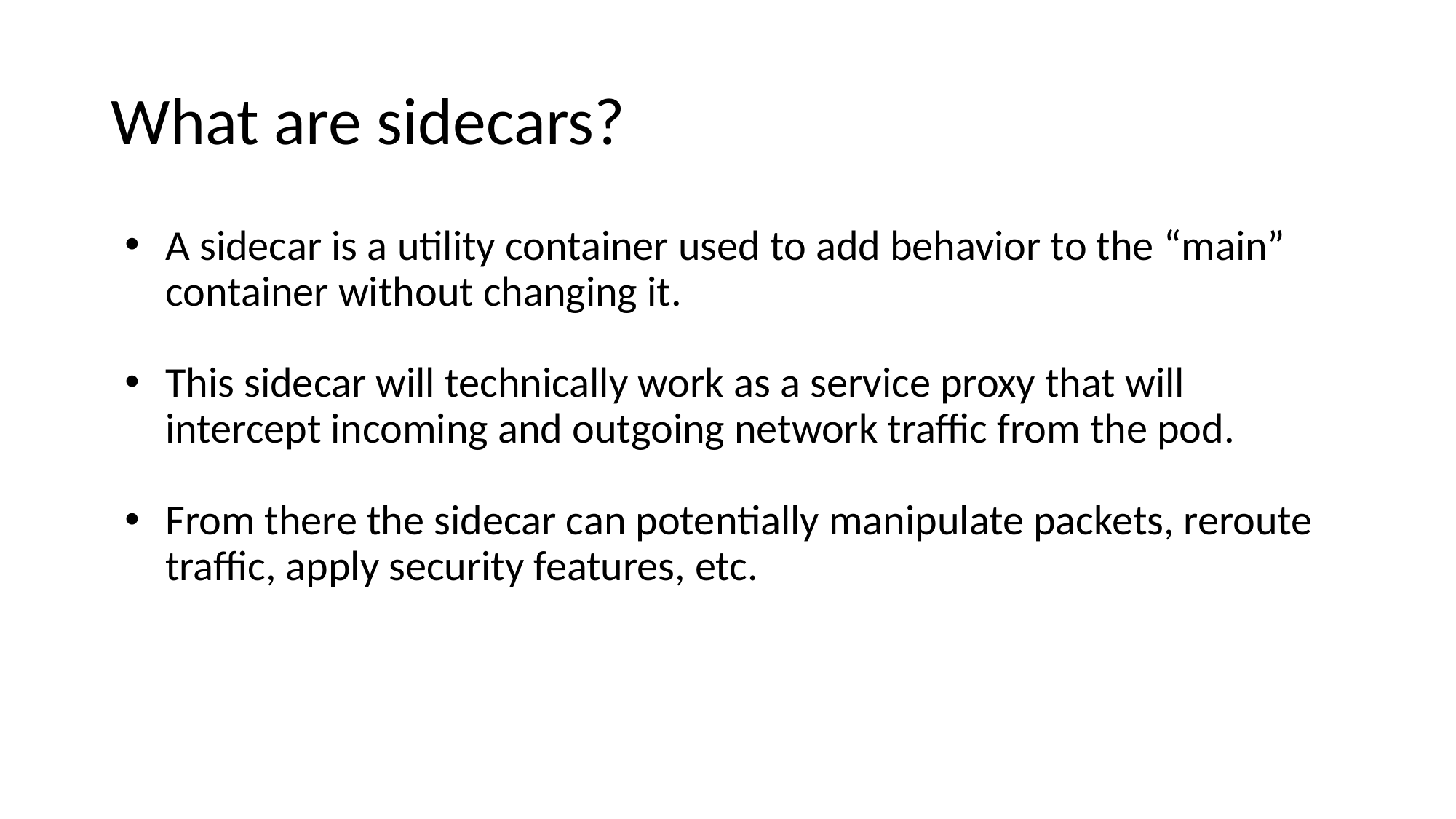

# What are sidecars?
A sidecar is a utility container used to add behavior to the “main” container without changing it.

This sidecar will technically work as a service proxy that will intercept incoming and outgoing network traffic from the pod.
From there the sidecar can potentially manipulate packets, reroute traffic, apply security features, etc.